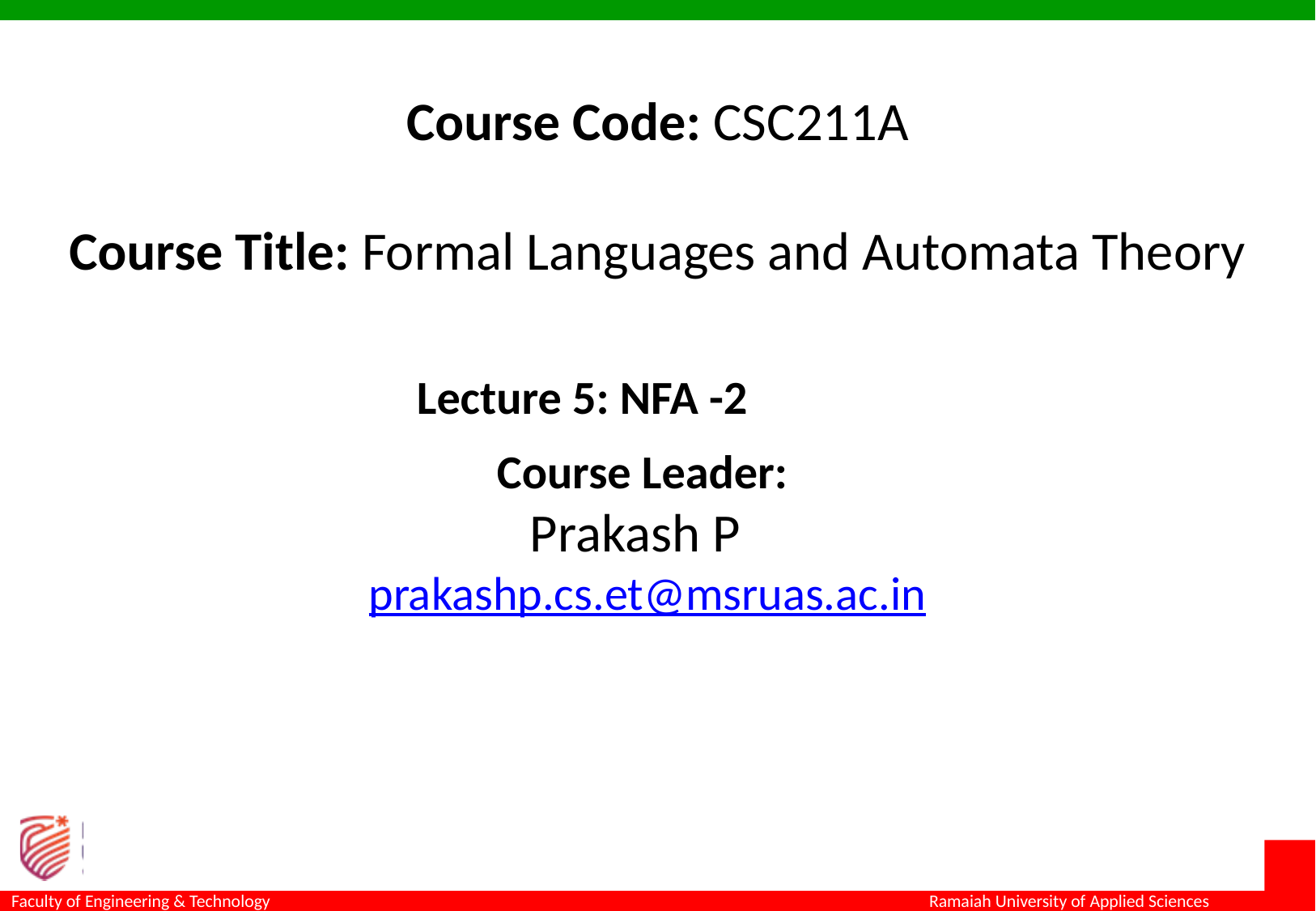

# Course Code: CSC211A Course Title: Formal Languages and Automata Theory
Lecture 5: NFA -2
Course Leader:
			                    Prakash P
prakashp.cs.et@msruas.ac.in